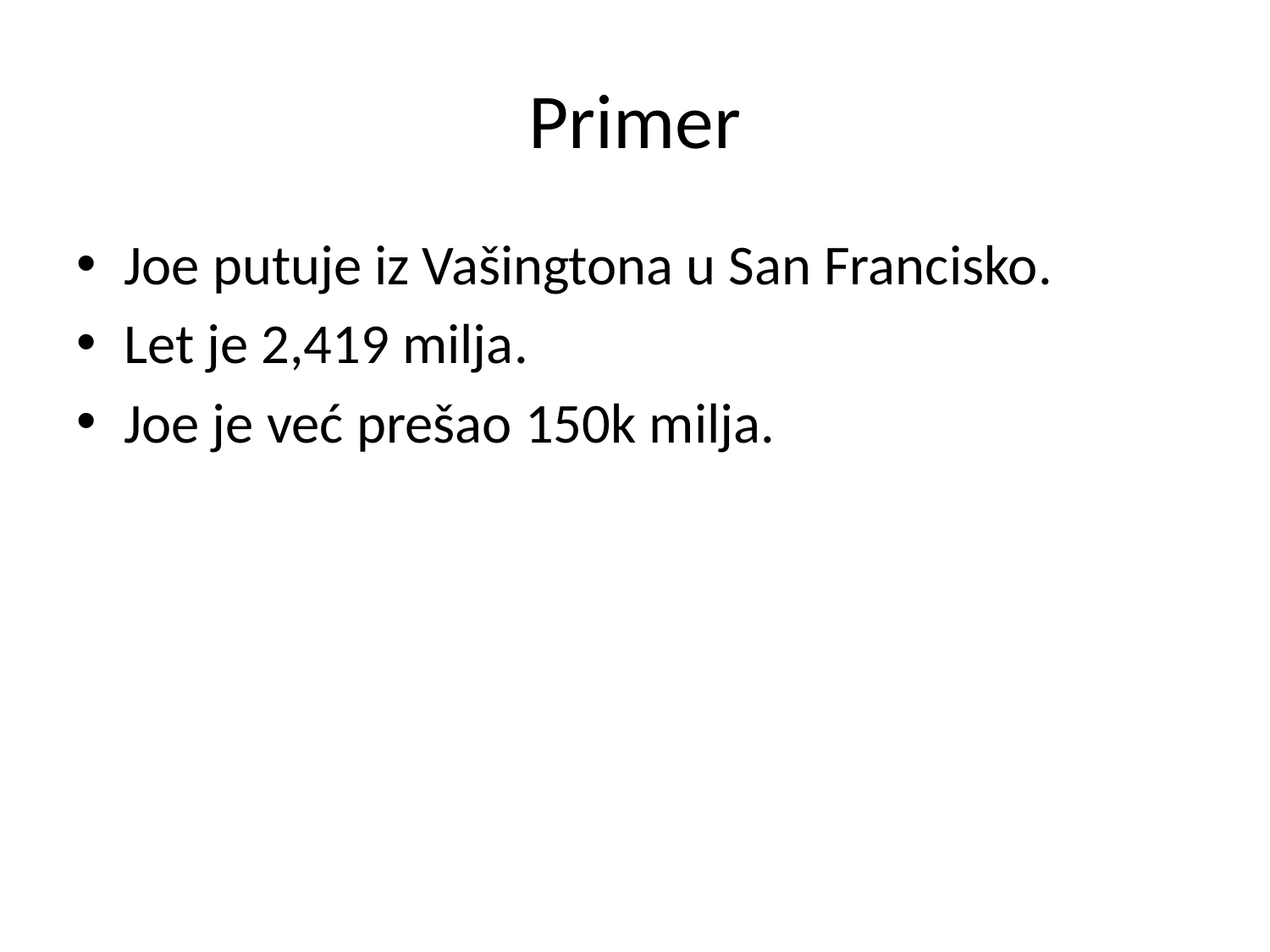

# Primer
Joe putuje iz Vašingtona u San Francisko.
Let je 2,419 milja.
Joe je već prešao 150k milja.